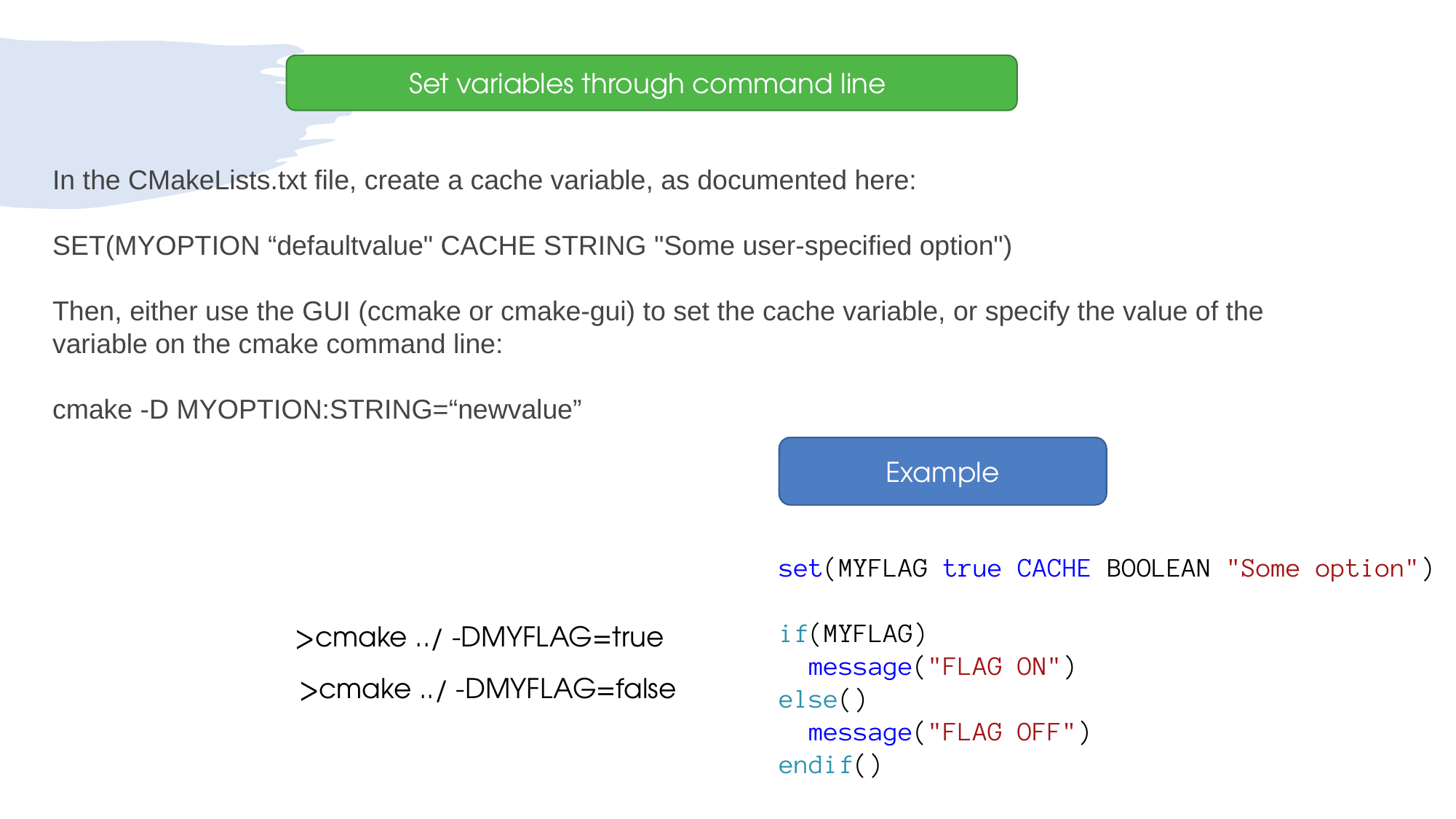

Set variables through command line
In the CMakeLists.txt file, create a cache variable, as documented here:

SET(MYOPTION “defaultvalue" CACHE STRING "Some user-specified option")

Then, either use the GUI (ccmake or cmake-gui) to set the cache variable, or specify the value of the variable on the cmake command line:

cmake -D MYOPTION:STRING=“newvalue”
Example
set(MYFLAG true CACHE BOOLEAN "Some option")

if(MYFLAG)
  message("FLAG ON")
else()
  message("FLAG OFF")
endif()
>cmake ../ -DMYFLAG=true
>cmake ../ -DMYFLAG=false